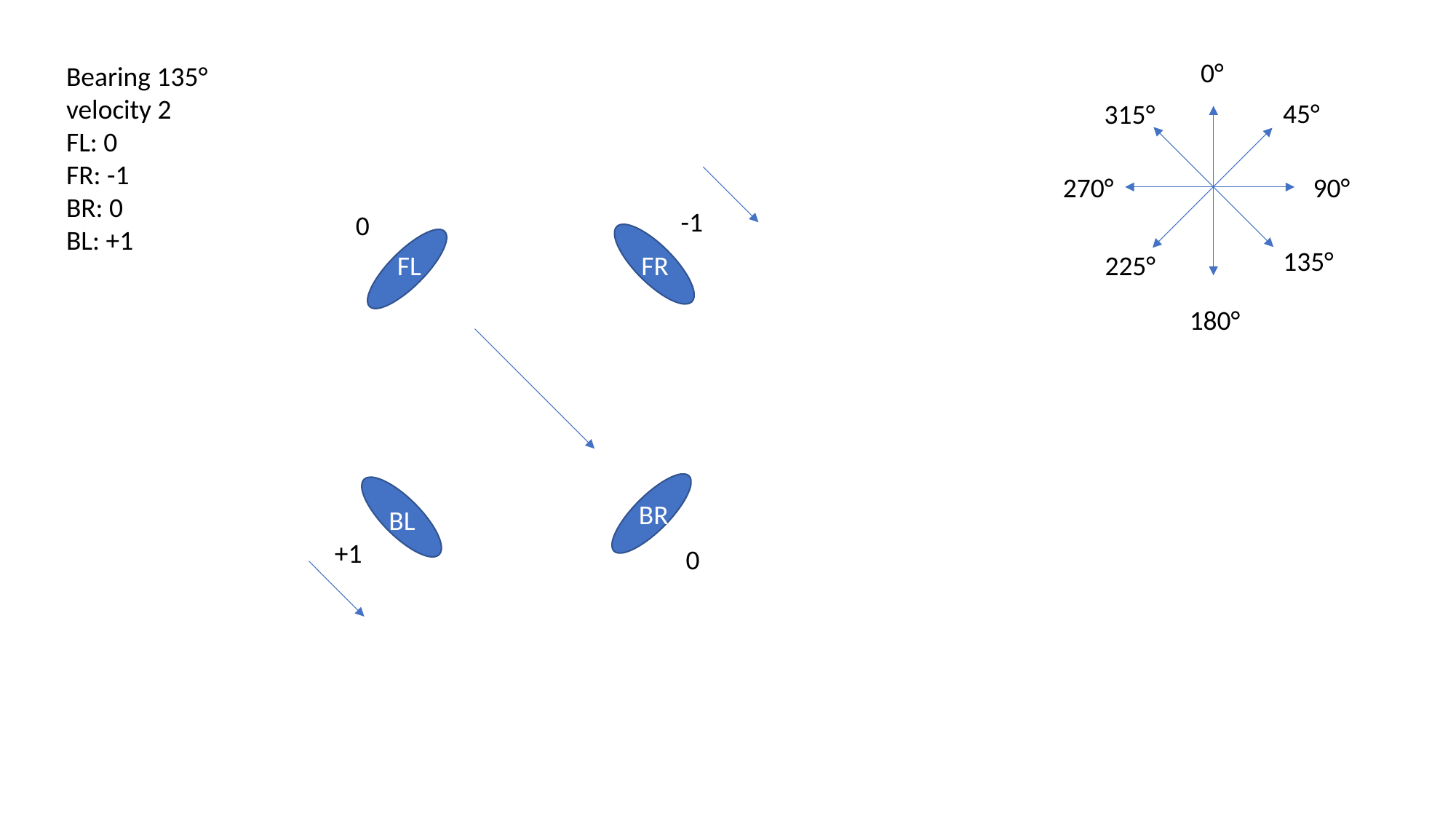

0°
Bearing 135°
velocity 2
FL: 0
FR: -1
BR: 0
BL: +1
45°
315°
270°
90°
-1
0

FL
FR

BR
BL

135°
225°
180°
+1
0